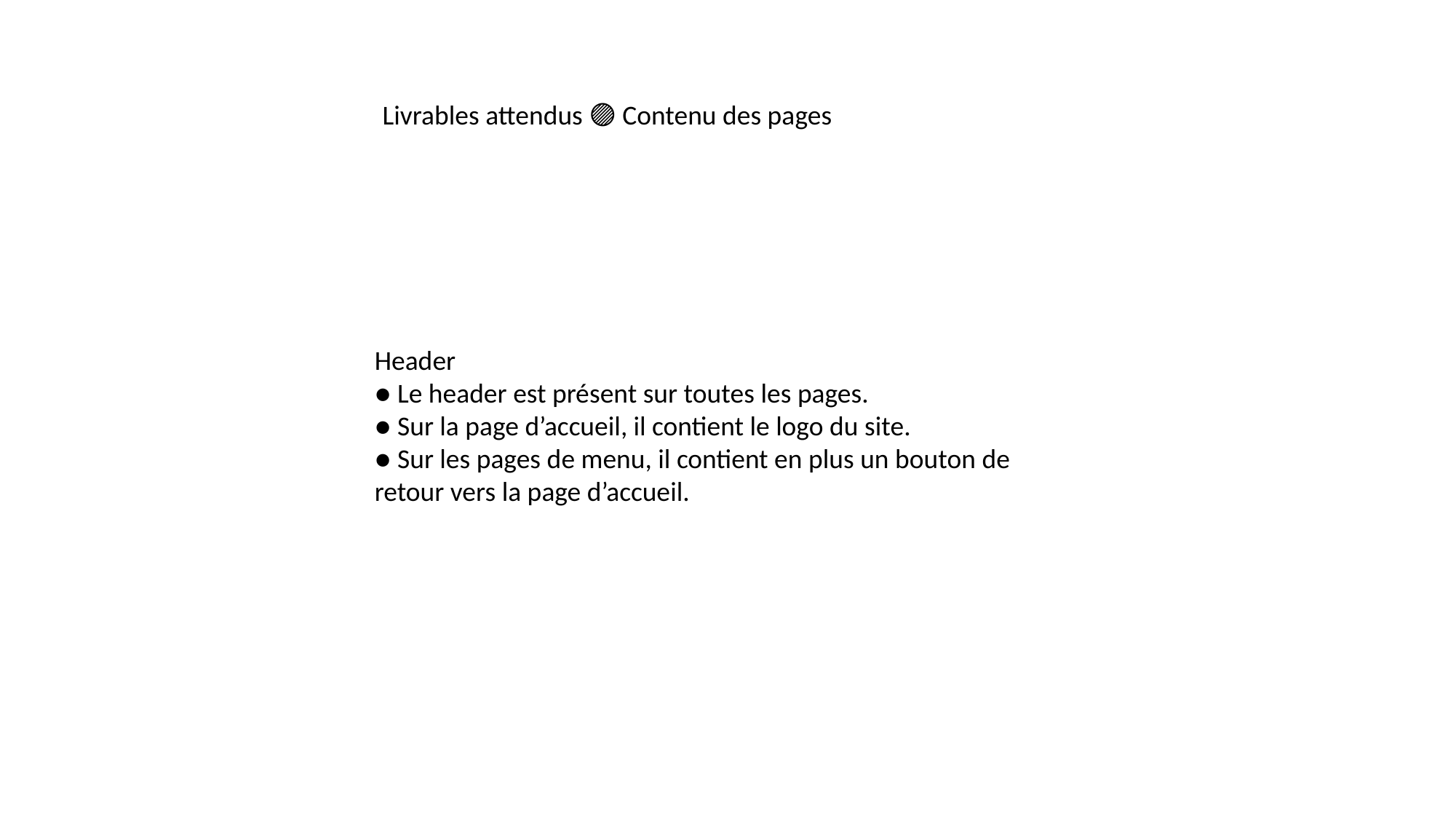

Livrables attendus 🟣 Contenu des pages
Header
● Le header est présent sur toutes les pages.
● Sur la page d’accueil, il contient le logo du site.
● Sur les pages de menu, il contient en plus un bouton de retour vers la page d’accueil.